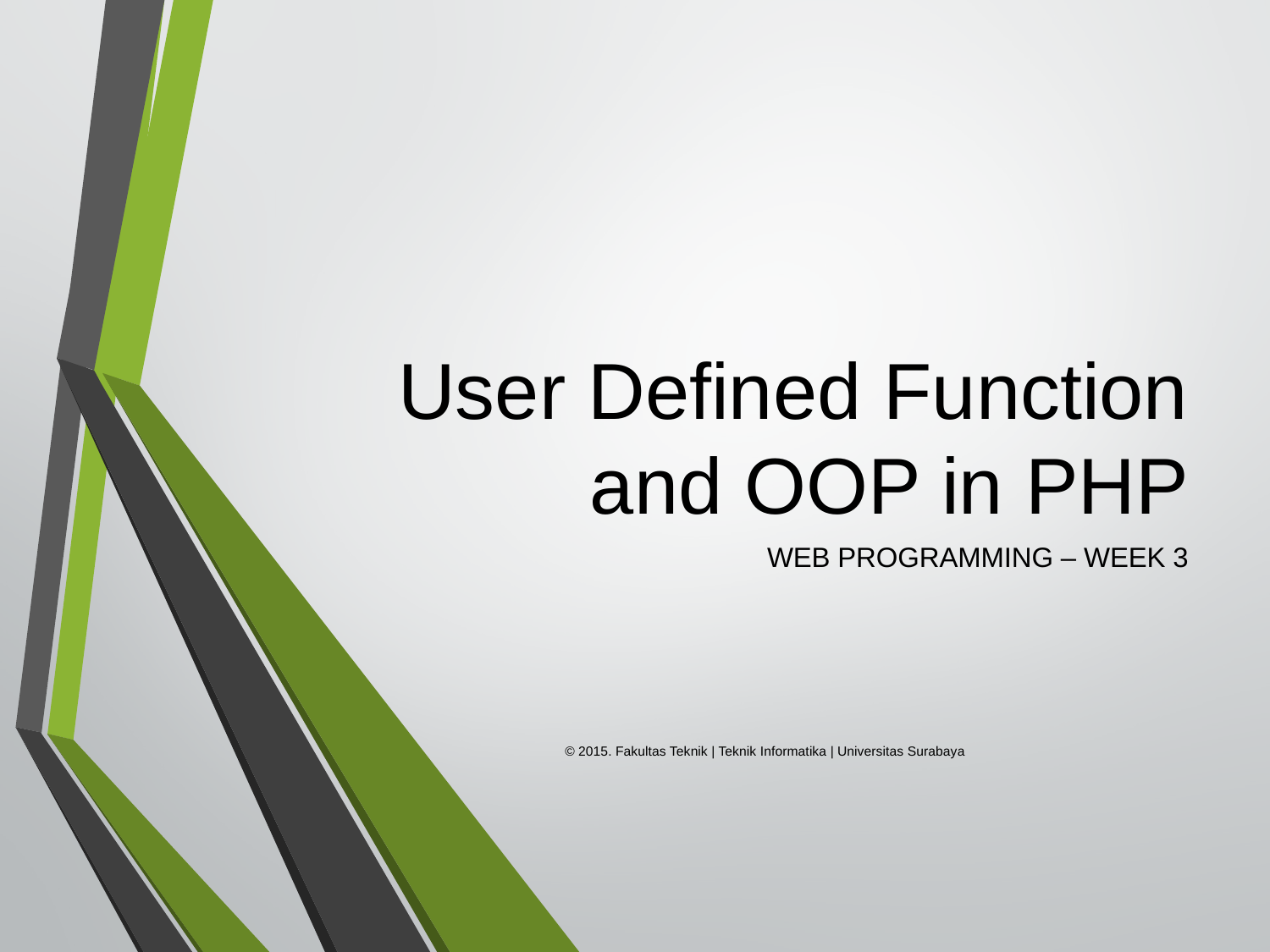

# User Defined Function and OOP in PHP
WEB PROGRAMMING – WEEK 3
© 2015. Fakultas Teknik | Teknik Informatika | Universitas Surabaya